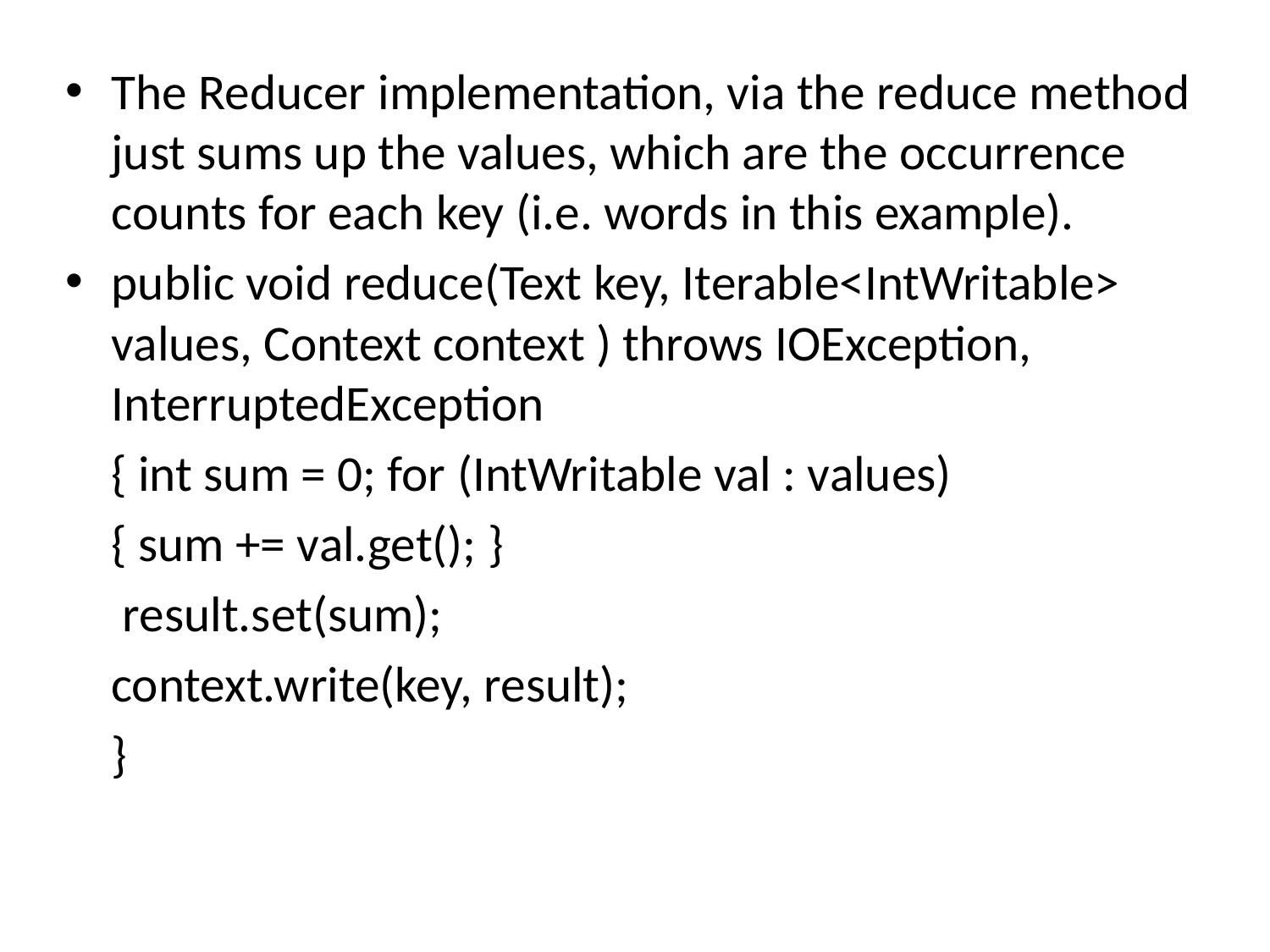

The Reducer implementation, via the reduce method just sums up the values, which are the occurrence counts for each key (i.e. words in this example).
public void reduce(Text key, Iterable<IntWritable> values, Context context ) throws IOException, InterruptedException
    { int sum = 0; for (IntWritable val : values)
    { sum += val.get(); }
     result.set(sum);
    context.write(key, result);
    }